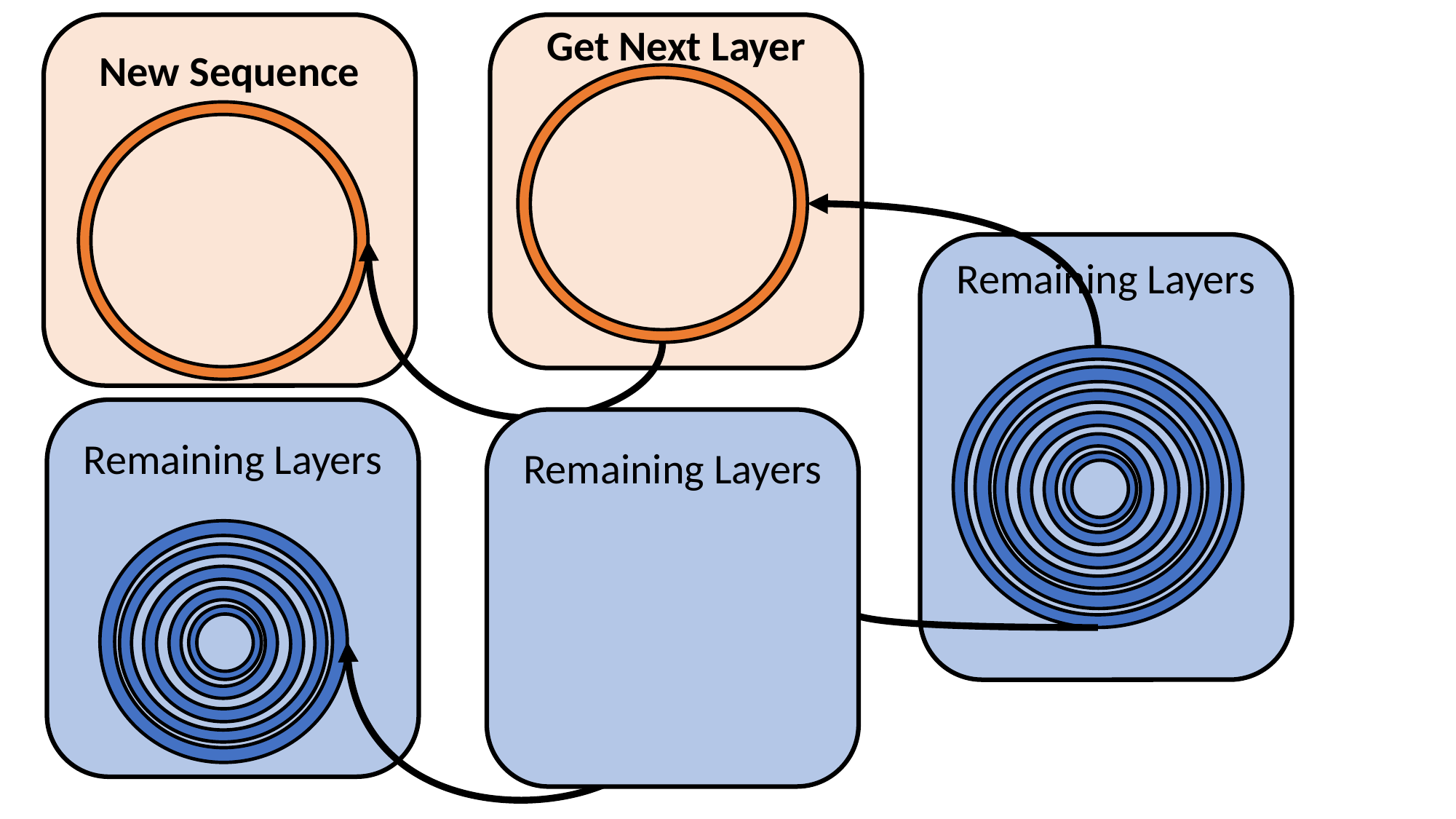

New Sequence

Get Next Layer

Remaining Layers

Remaining Layers

Remaining Layers